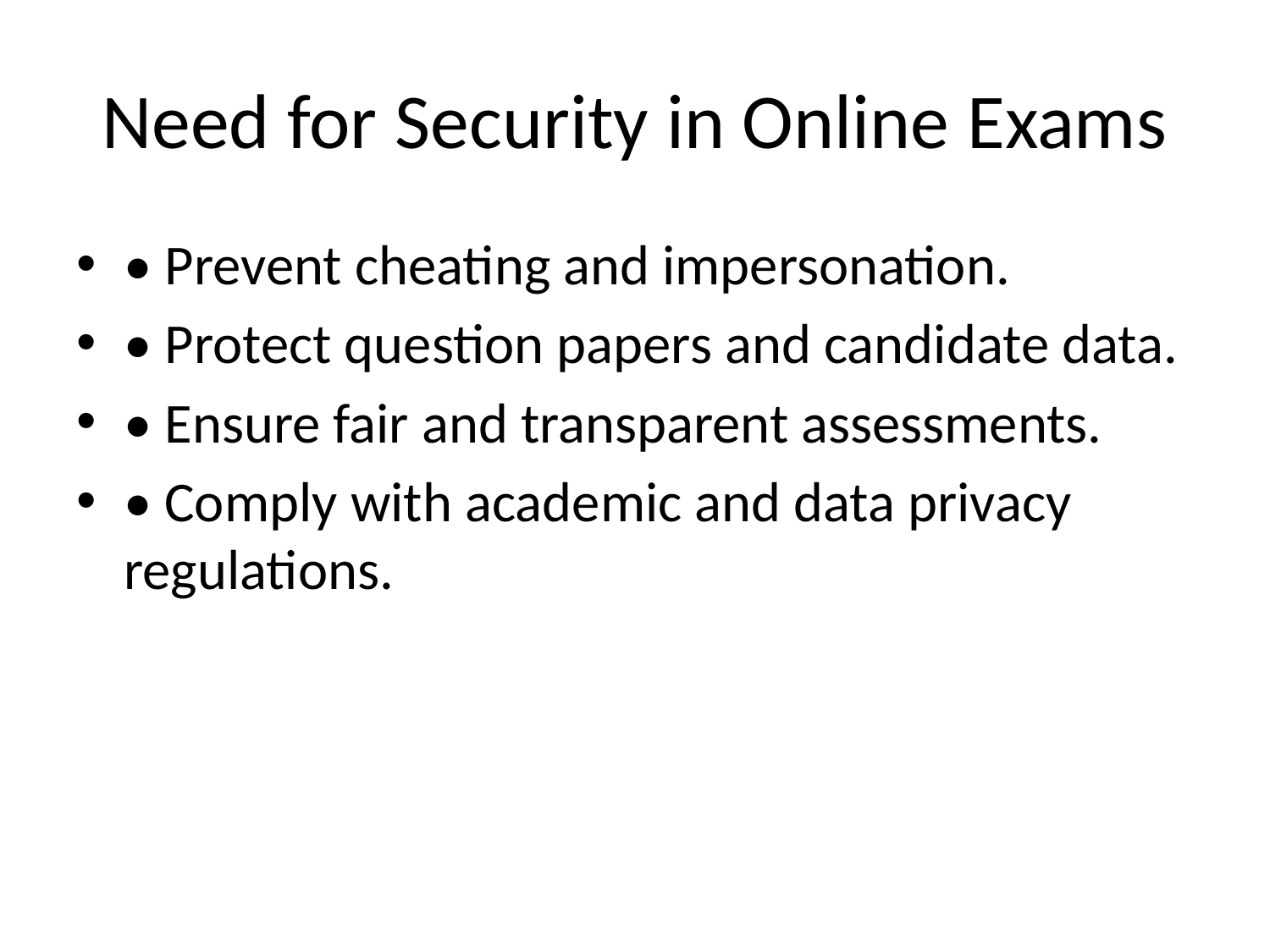

# Need for Security in Online Exams
• Prevent cheating and impersonation.
• Protect question papers and candidate data.
• Ensure fair and transparent assessments.
• Comply with academic and data privacy regulations.